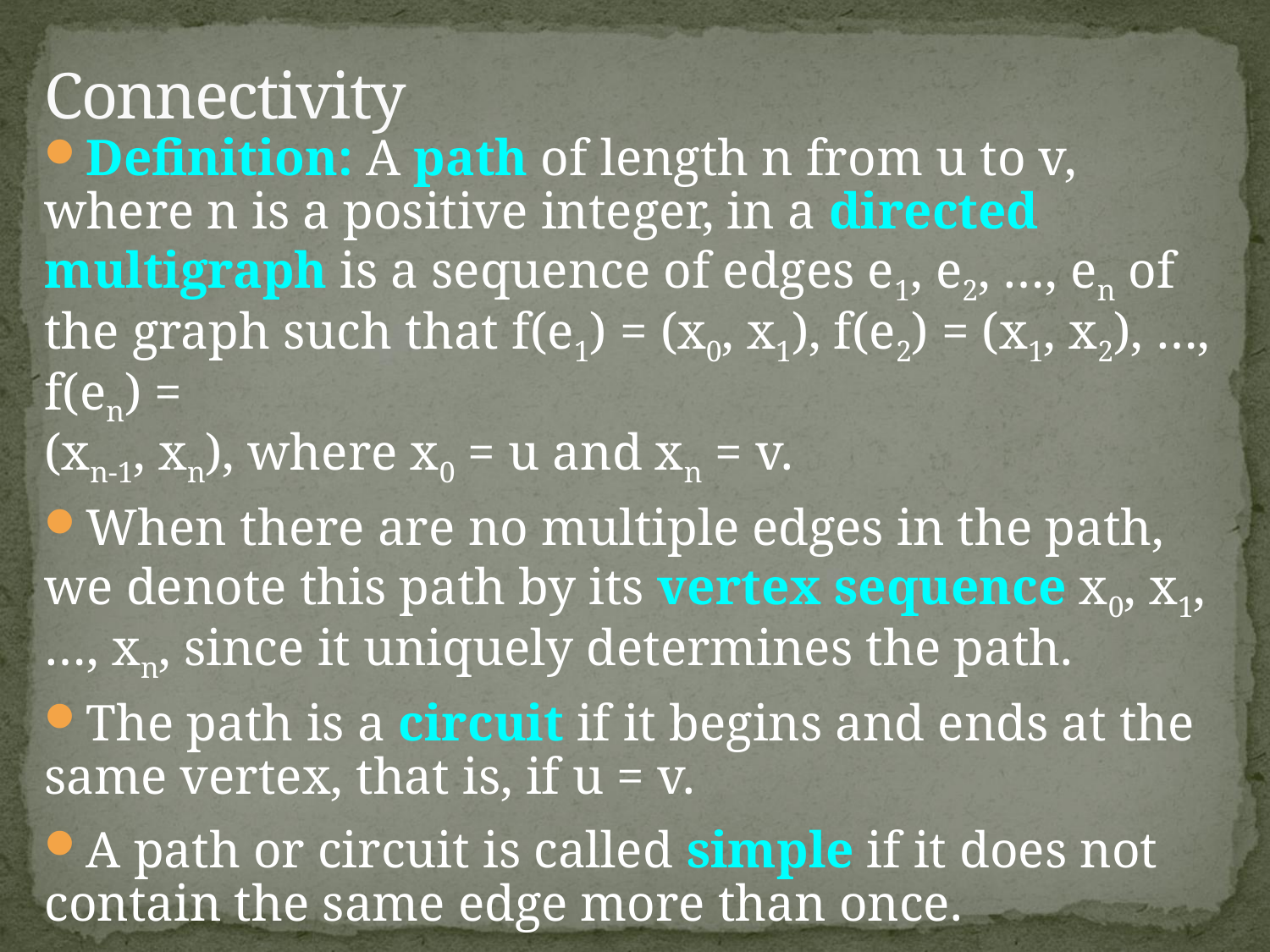

# Connectivity
Definition: A path of length n from u to v, where n is a positive integer, in a directed multigraph is a sequence of edges e1, e2, …, en of the graph such that f(e1) = (x0, x1), f(e2) = (x1, x2), …, f(en) =
(xn-1, xn), where x0 = u and xn = v.
When there are no multiple edges in the path, we denote this path by its vertex sequence x0, x1, …, xn, since it uniquely determines the path.
The path is a circuit if it begins and ends at the same vertex, that is, if u = v.
A path or circuit is called simple if it does not contain the same edge more than once.
58